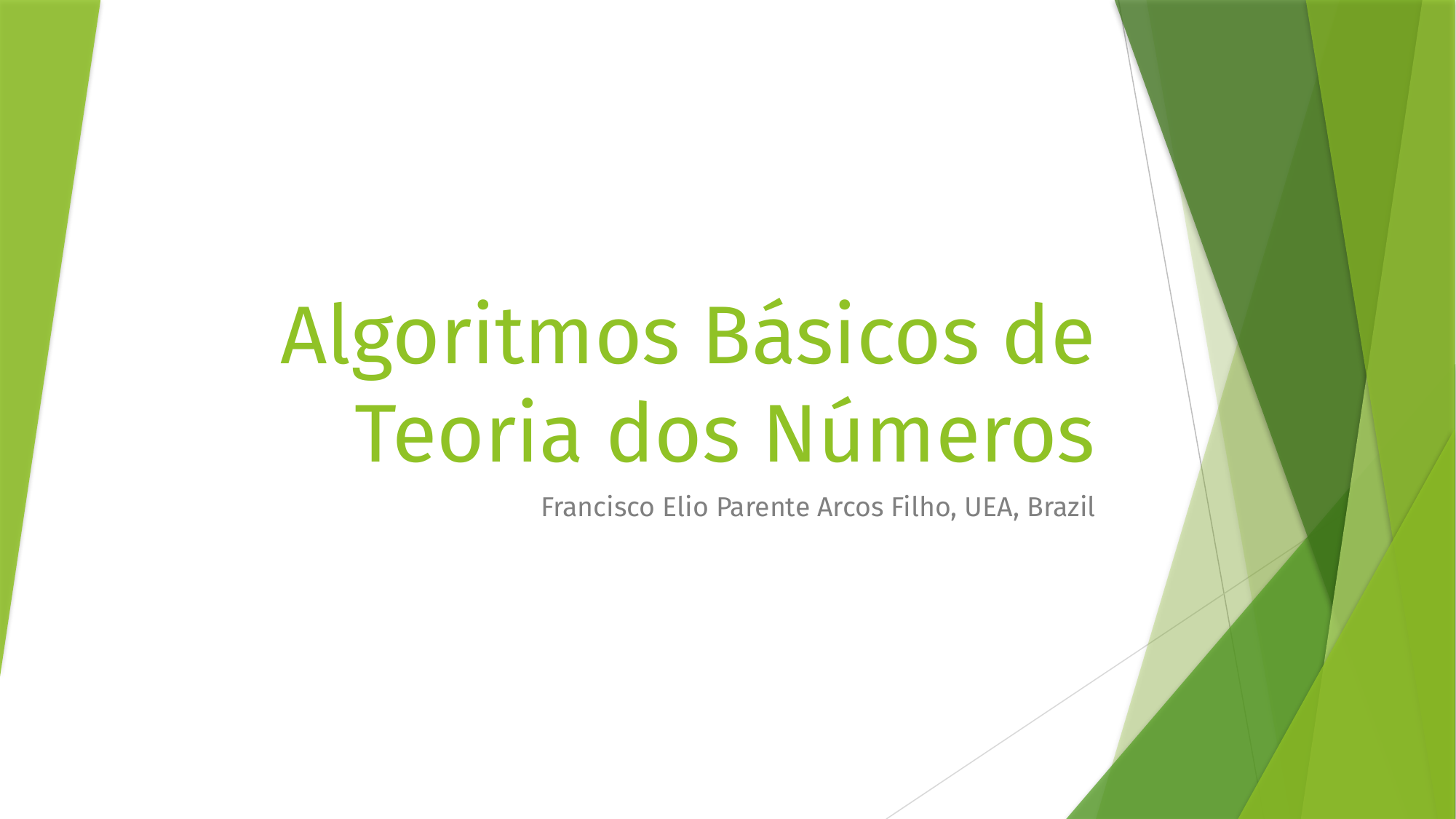

# Algoritmos Básicos de Teoria dos Números
Francisco Elio Parente Arcos Filho, UEA, Brazil